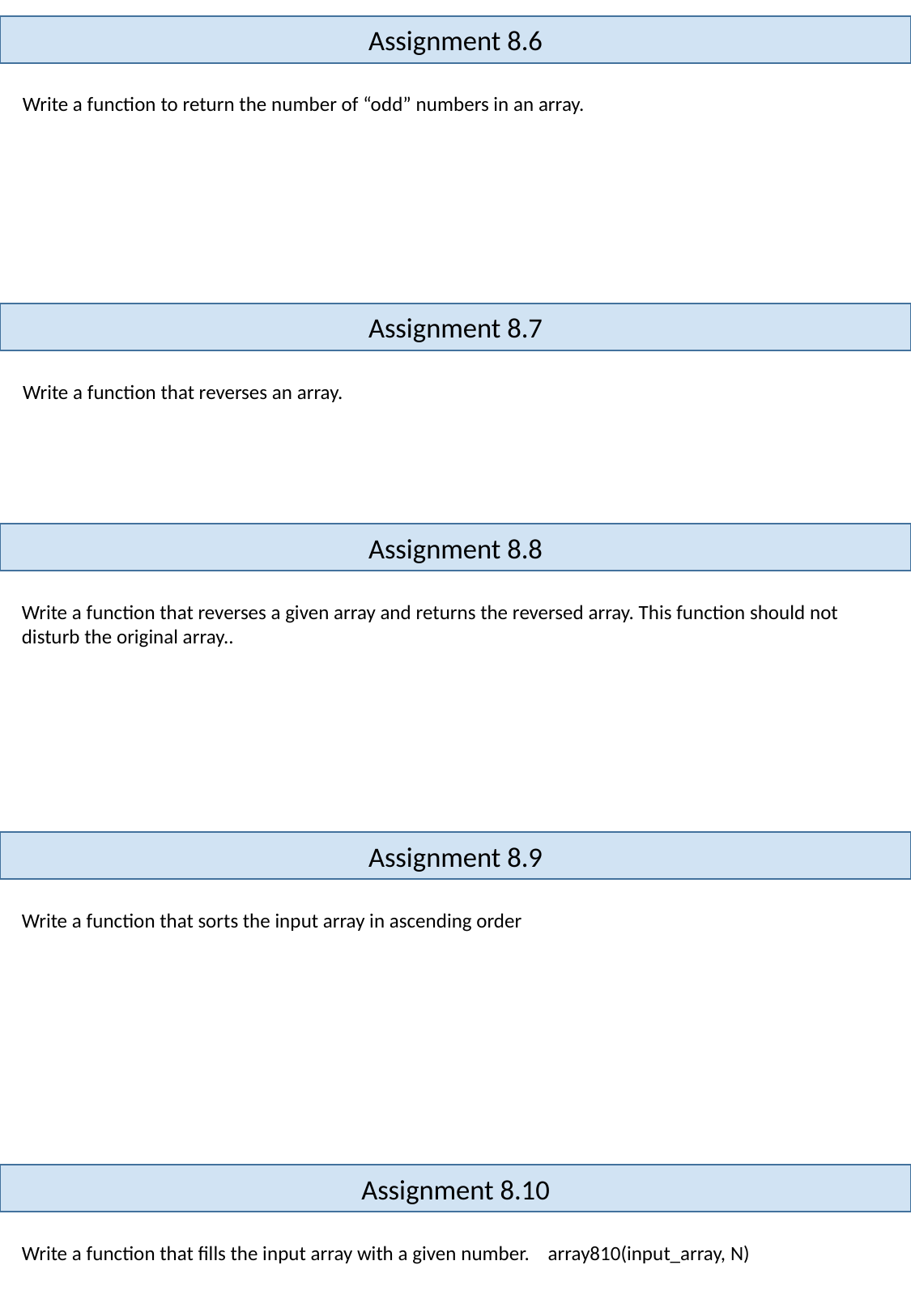

Assignment 8.6
Write a function to return the number of “odd” numbers in an array.

Assignment 8.7
Write a function that reverses an array.

Assignment 8.8
Write a function that reverses a given array and returns the reversed array. This function should not disturb the original array..

Assignment 8.9
Write a function that sorts the input array in ascending order

Assignment 8.10
Write a function that fills the input array with a given number.    array810(input_array, N)